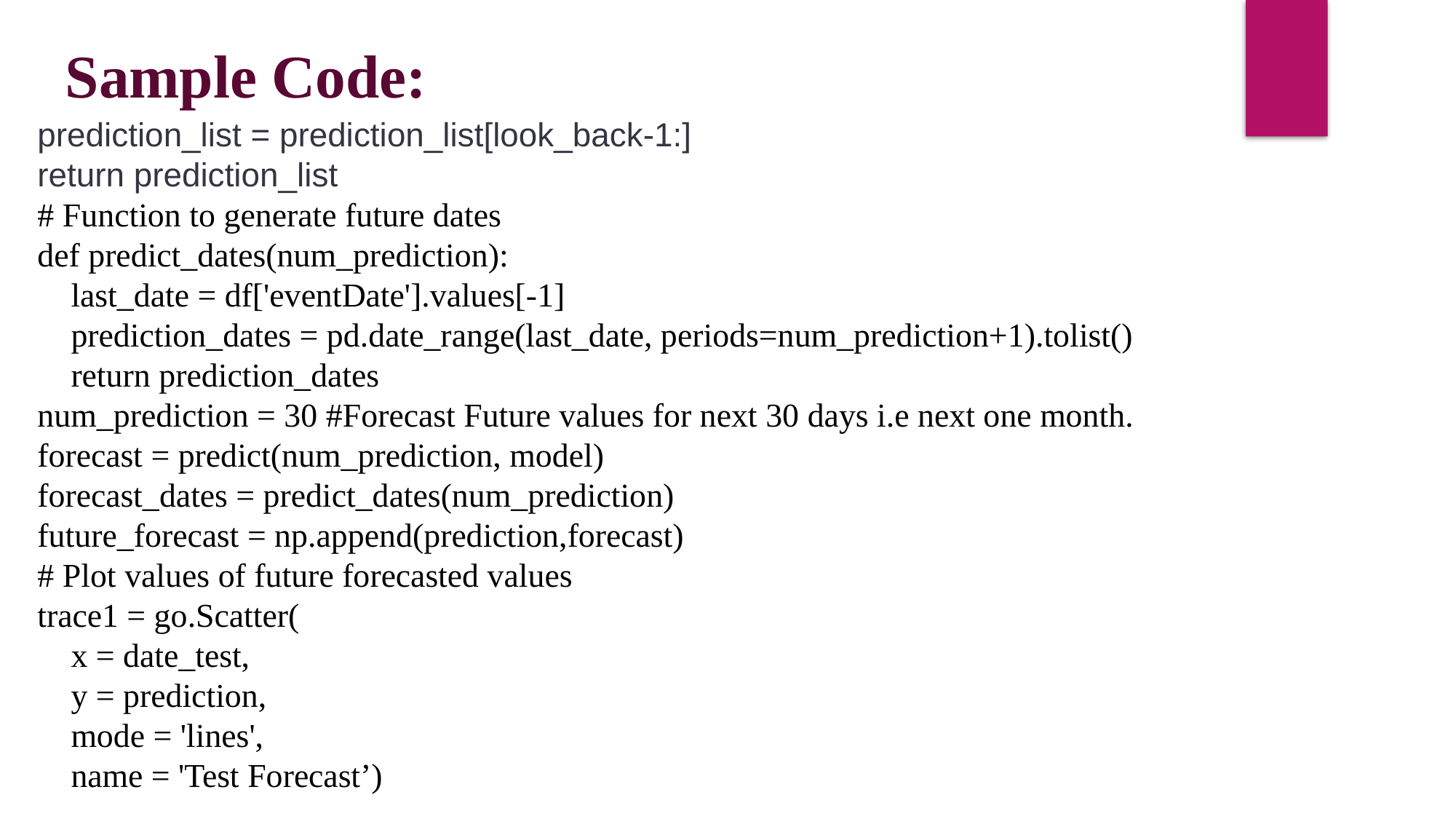

Sample Code:
prediction_list = prediction_list[look_back-1:]
return prediction_list
# Function to generate future dates
def predict_dates(num_prediction):
    last_date = df['eventDate'].values[-1]
    prediction_dates = pd.date_range(last_date, periods=num_prediction+1).tolist()
    return prediction_dates
num_prediction = 30 #Forecast Future values for next 30 days i.e next one month.
forecast = predict(num_prediction, model)
forecast_dates = predict_dates(num_prediction)
future_forecast = np.append(prediction,forecast)
# Plot values of future forecasted values
trace1 = go.Scatter(
    x = date_test,
    y = prediction,
    mode = 'lines',
    name = 'Test Forecast’)